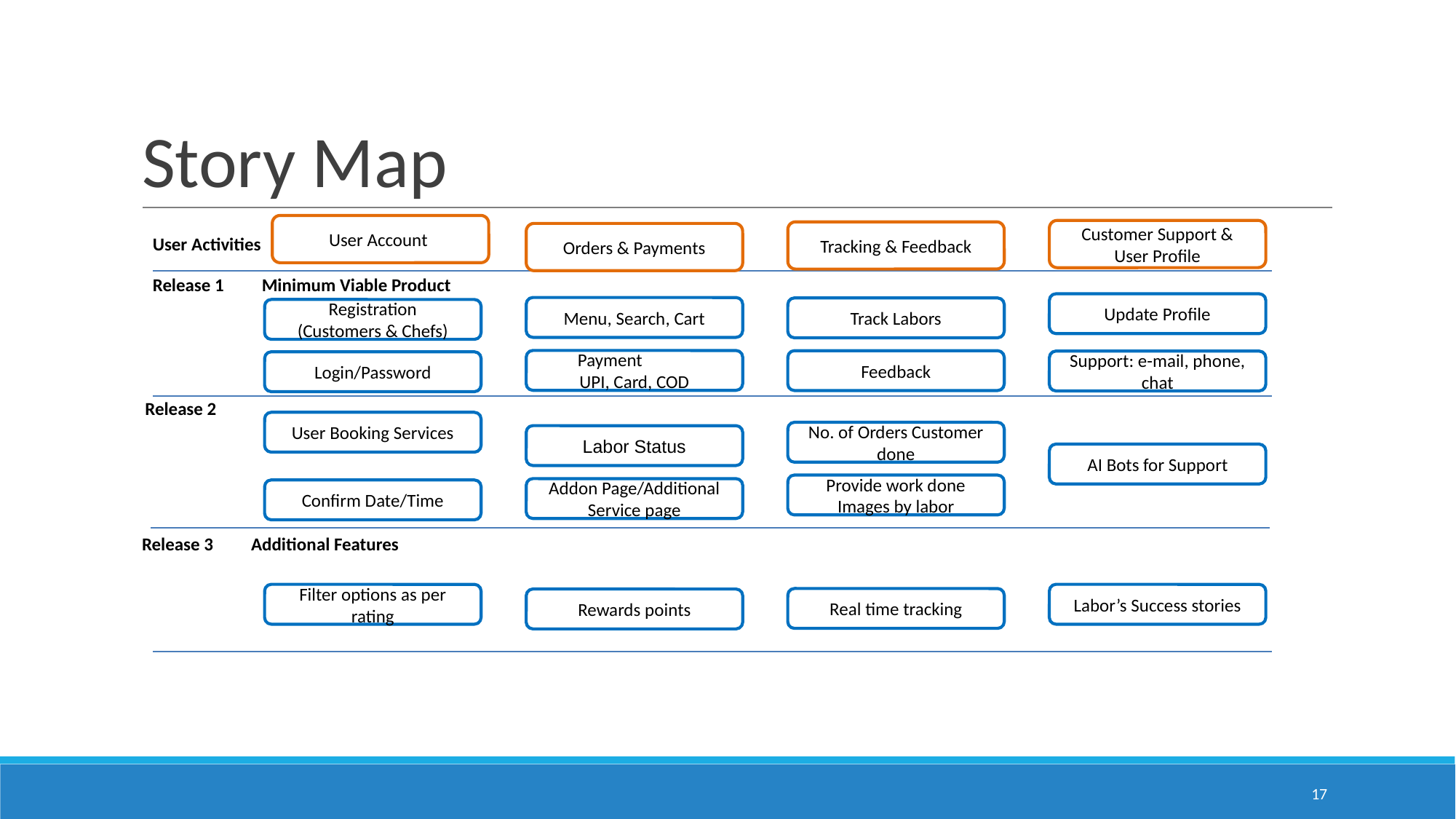

# Story Map
User Account
Customer Support & User Profile
Tracking & Feedback
Orders & Payments
User Activities
Release 1	Minimum Viable Product
Update Profile
Menu, Search, Cart
Track Labors
Registration
(Customers & Chefs)
Payment
UPI, Card, COD
Feedback
Support: e-mail, phone, chat
Login/Password
Release 2
User Booking Services
No. of Orders Customer done
Labor Status
AI Bots for Support
Provide work done Images by labor
Addon Page/Additional Service page
Confirm Date/Time
Release 3	Additional Features
Labor’s Success stories
Filter options as per rating
Real time tracking
Rewards points
17